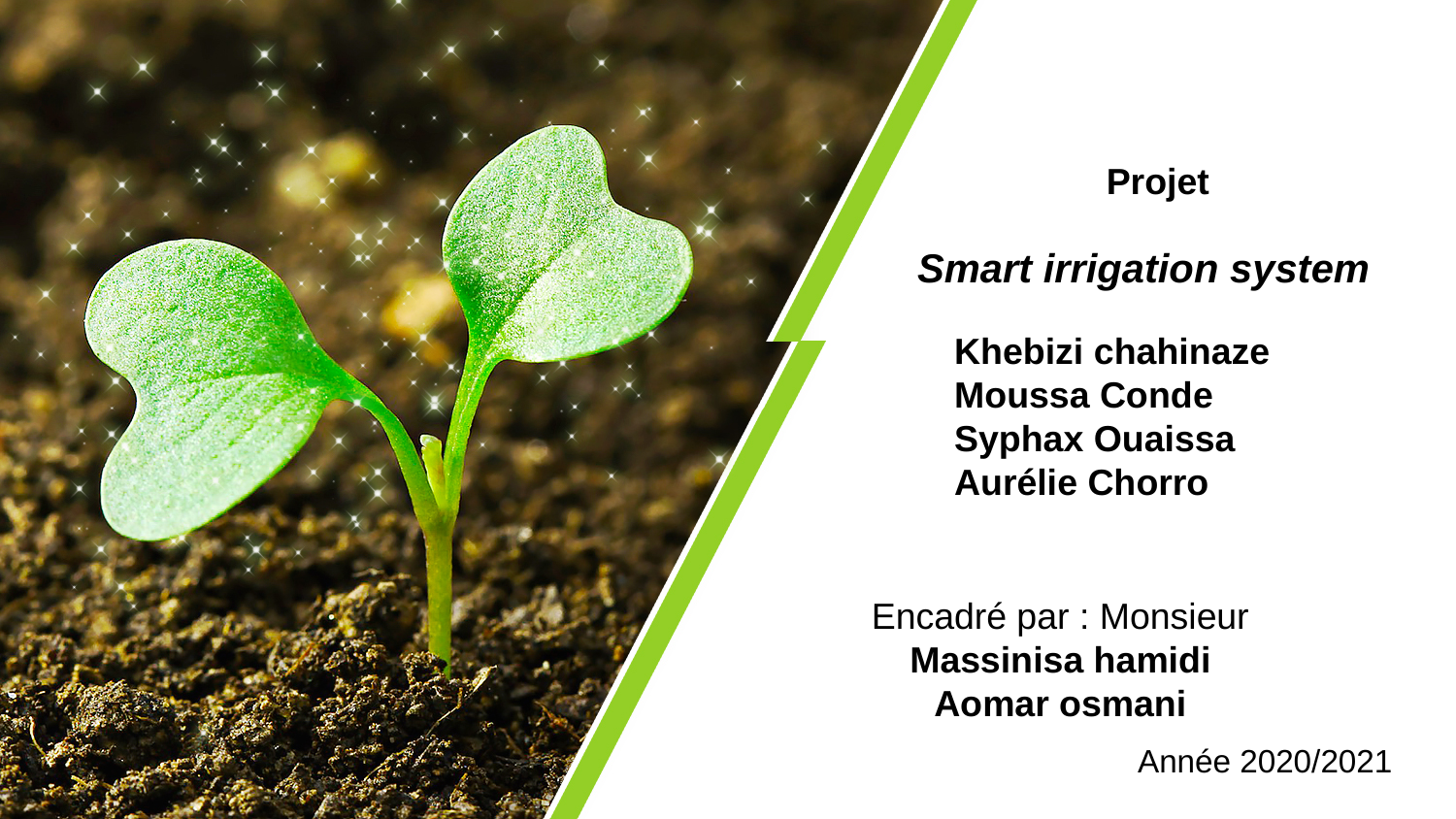

Projet
Smart irrigation system
Khebizi chahinaze
Moussa Conde
Syphax Ouaissa
Aurélie Chorro
Encadré par : Monsieur
 Massinisa hamidi
Aomar osmani

Année 2020/2021